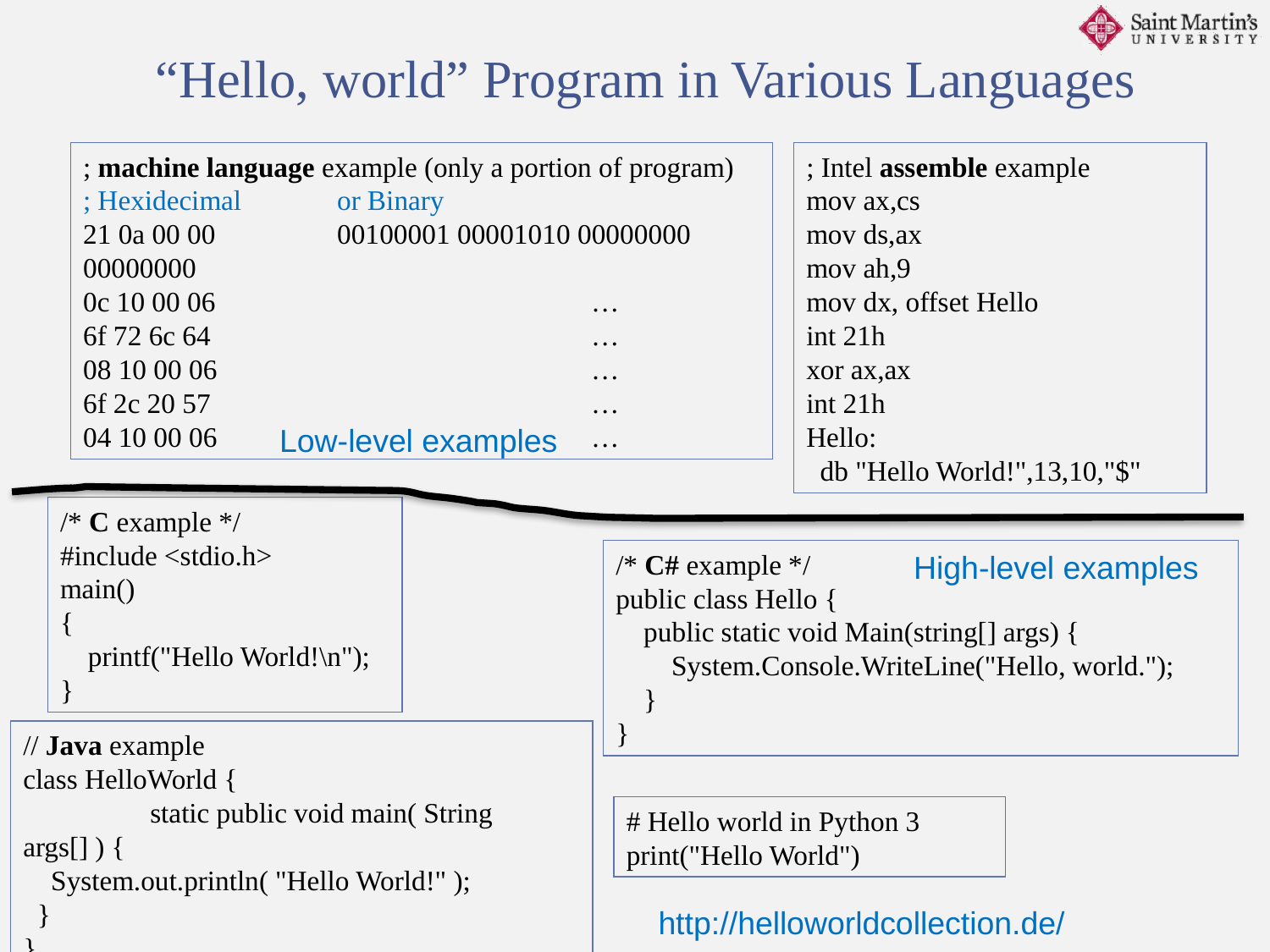

“Hello, world” Program in Various Languages
; machine language example (only a portion of program)
; Hexidecimal	or Binary
21 0a 00 00	00100001 00001010 00000000 00000000
0c 10 00 06			…
6f 72 6c 64			…
08 10 00 06			…
6f 2c 20 57			…
04 10 00 06			…
; Intel assemble example
mov ax,cs
mov ds,ax
mov ah,9
mov dx, offset Hello
int 21h
xor ax,ax
int 21h
Hello:
  db "Hello World!",13,10,"$"
Low-level examples

/* C example */
#include <stdio.h>
main()
{
    printf("Hello World!\n");
}
/* C# example */
public class Hello {
    public static void Main(string[] args) {
        System.Console.WriteLine("Hello, world.");
    }
}
High-level examples
// Java example
class HelloWorld {
	static public void main( String args[] ) {
    System.out.println( "Hello World!" );
  }
}
# Hello world in Python 3
print("Hello World")
http://helloworldcollection.de/